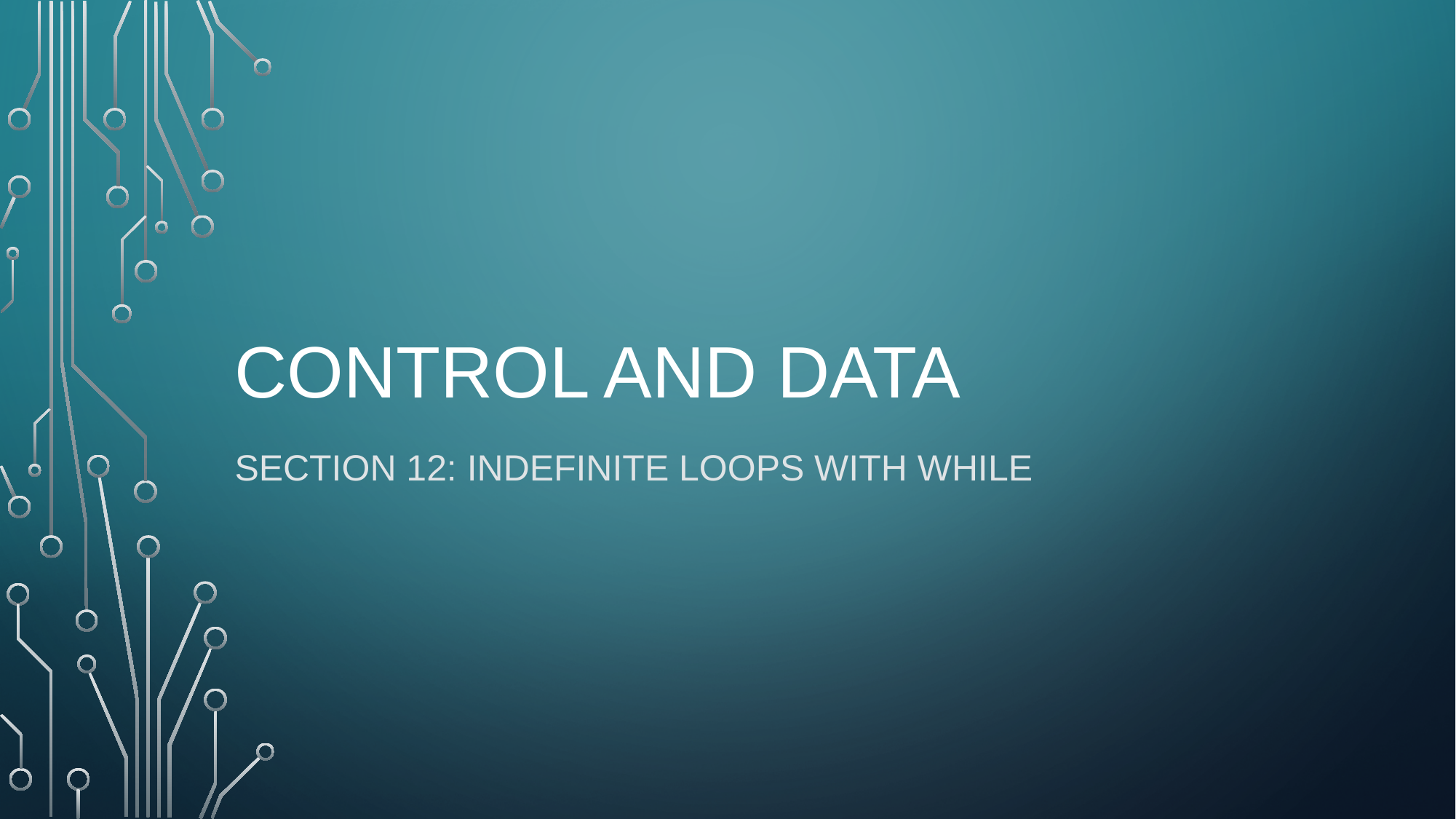

# Control and Data
Section 12: indefinite loops with while